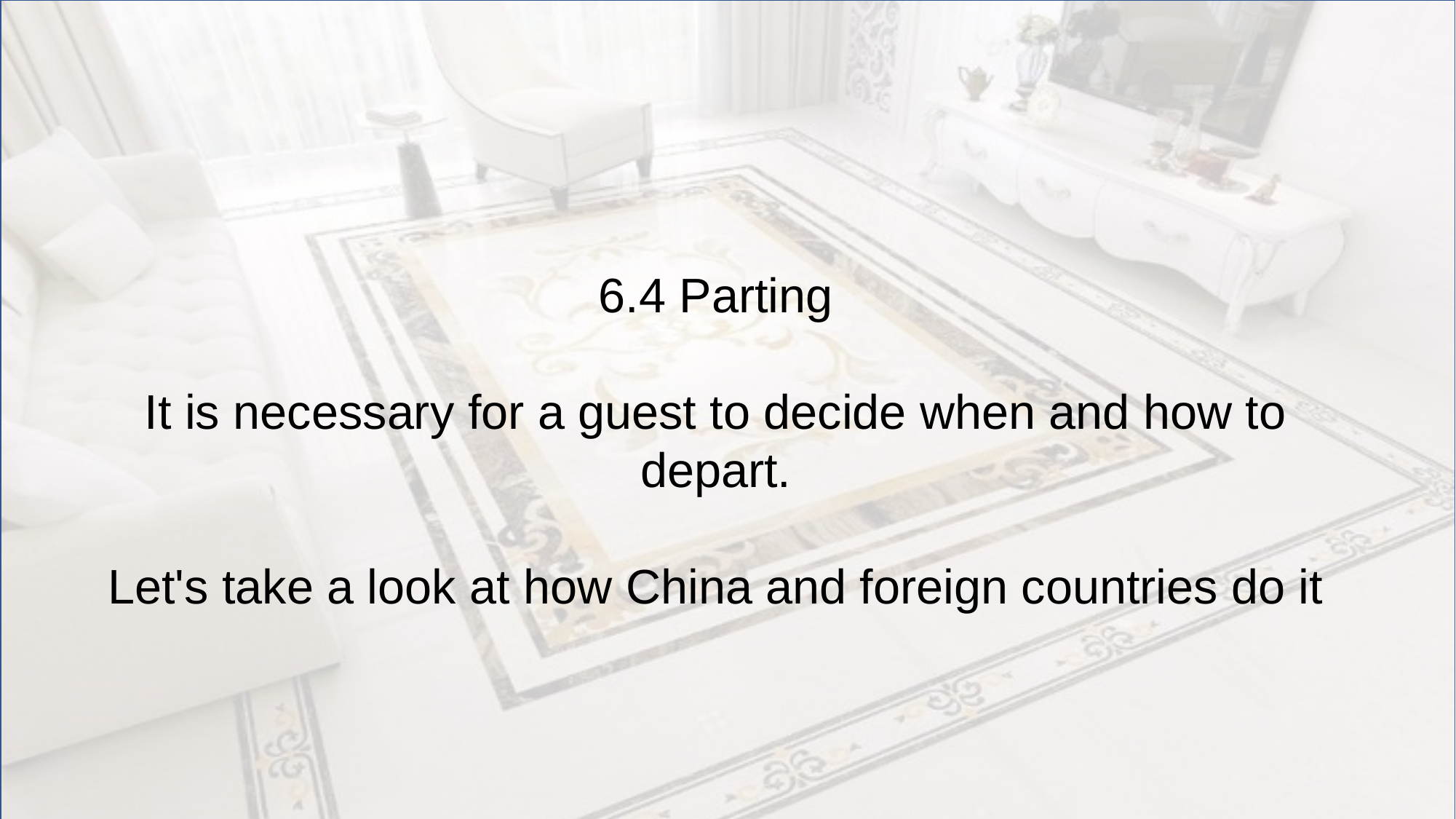

6.4 Parting

It is necessary for a guest to decide when and how to depart.

Let's take a look at how China and foreign countries do it